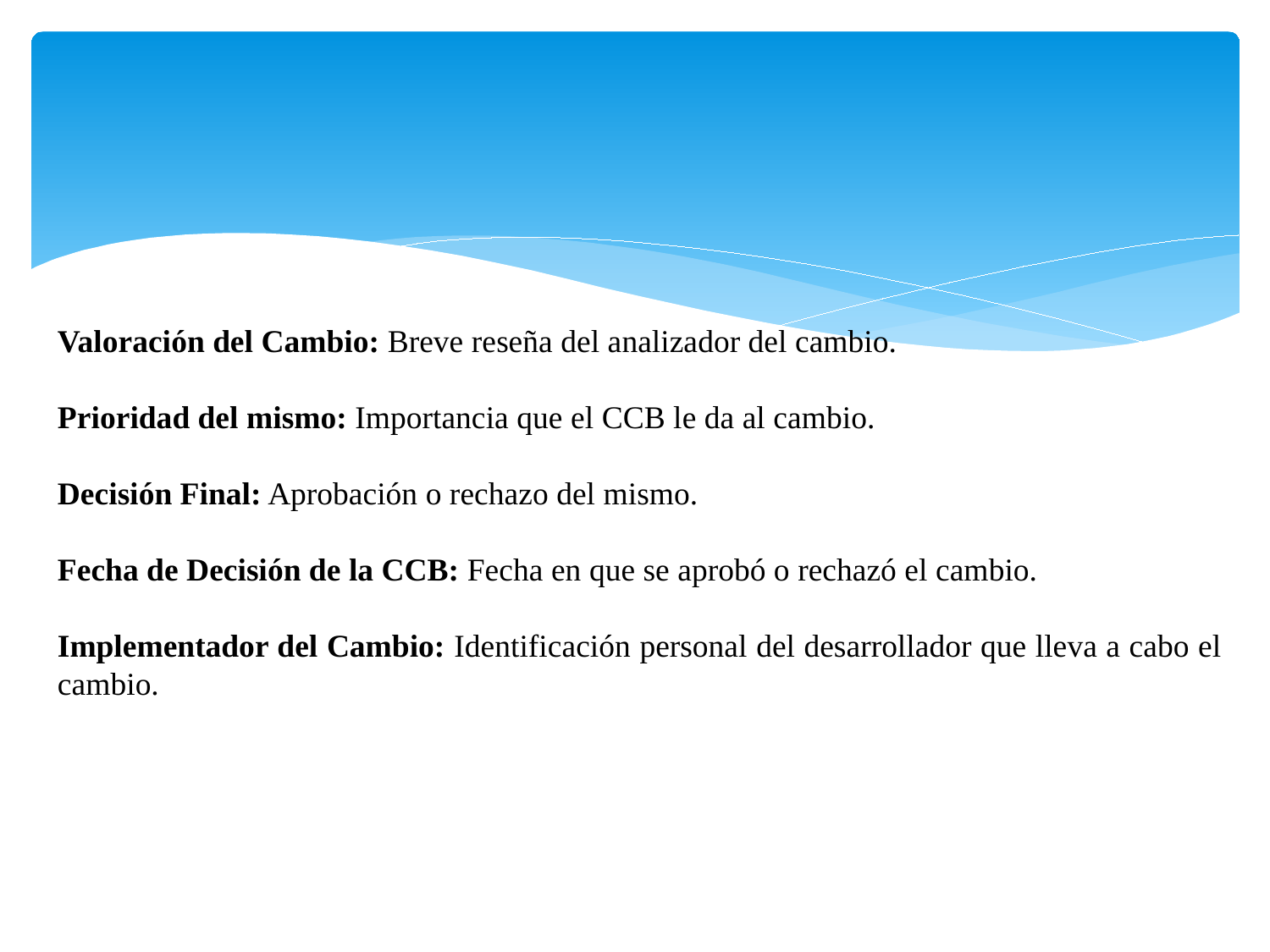

Valoración del Cambio: Breve reseña del analizador del cambio.

Prioridad del mismo: Importancia que el CCB le da al cambio.

Decisión Final: Aprobación o rechazo del mismo.

Fecha de Decisión de la CCB: Fecha en que se aprobó o rechazó el cambio.

Implementador del Cambio: Identificación personal del desarrollador que lleva a cabo el cambio.